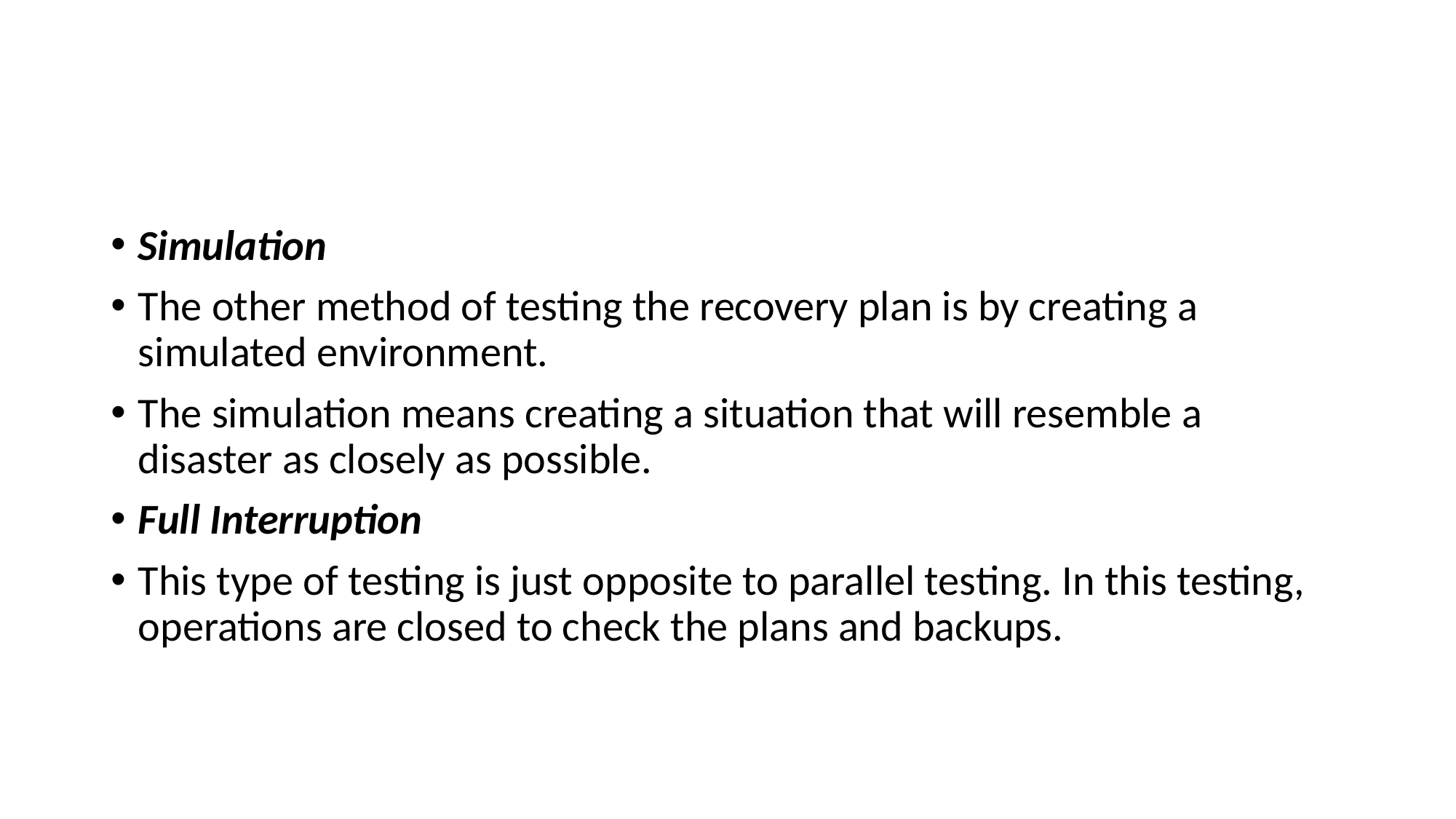

#
Simulation
The other method of testing the recovery plan is by creating a simulated environment.
The simulation means creating a situation that will resemble a disaster as closely as possible.
Full Interruption
This type of testing is just opposite to parallel testing. In this testing, operations are closed to check the plans and backups.